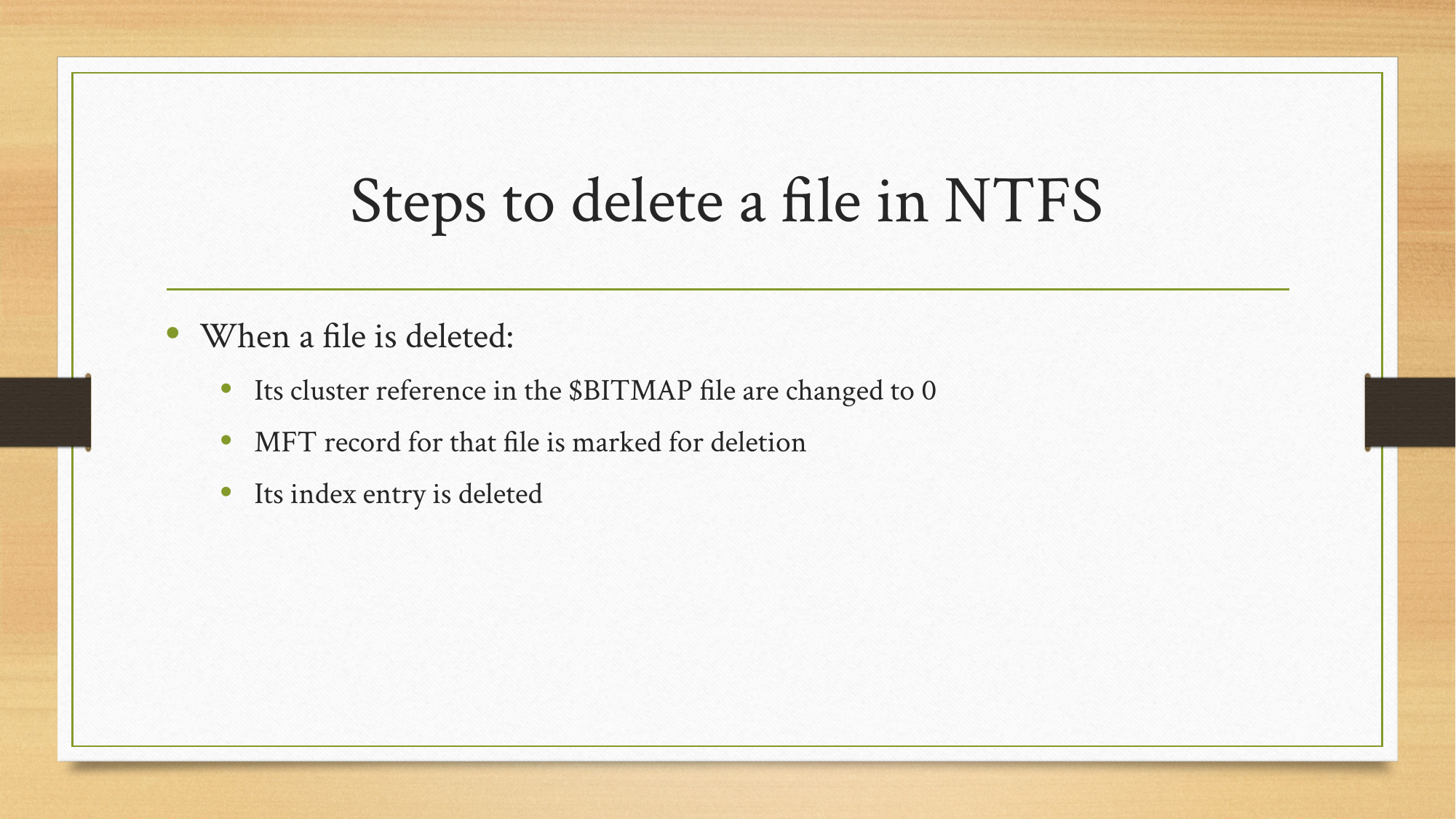

# Steps to delete a file in NTFS
When a file is deleted:
Its cluster reference in the $BITMAP file are changed to 0
MFT record for that file is marked for deletion
Its index entry is deleted